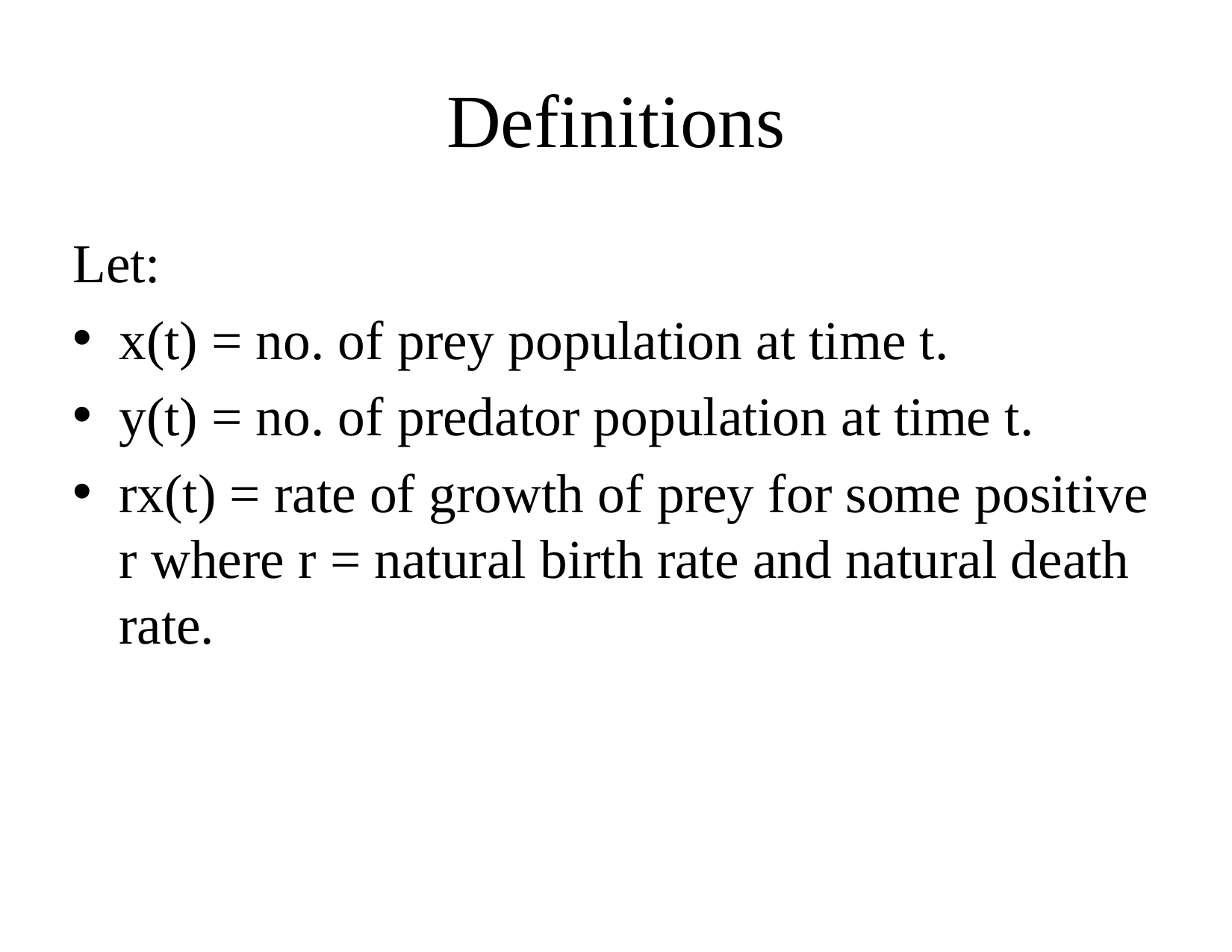

# Definitions
Let:
x(t) = no. of prey population at time t.
y(t) = no. of predator population at time t.
rx(t) = rate of growth of prey for some positive r where r = natural birth rate and natural death rate.